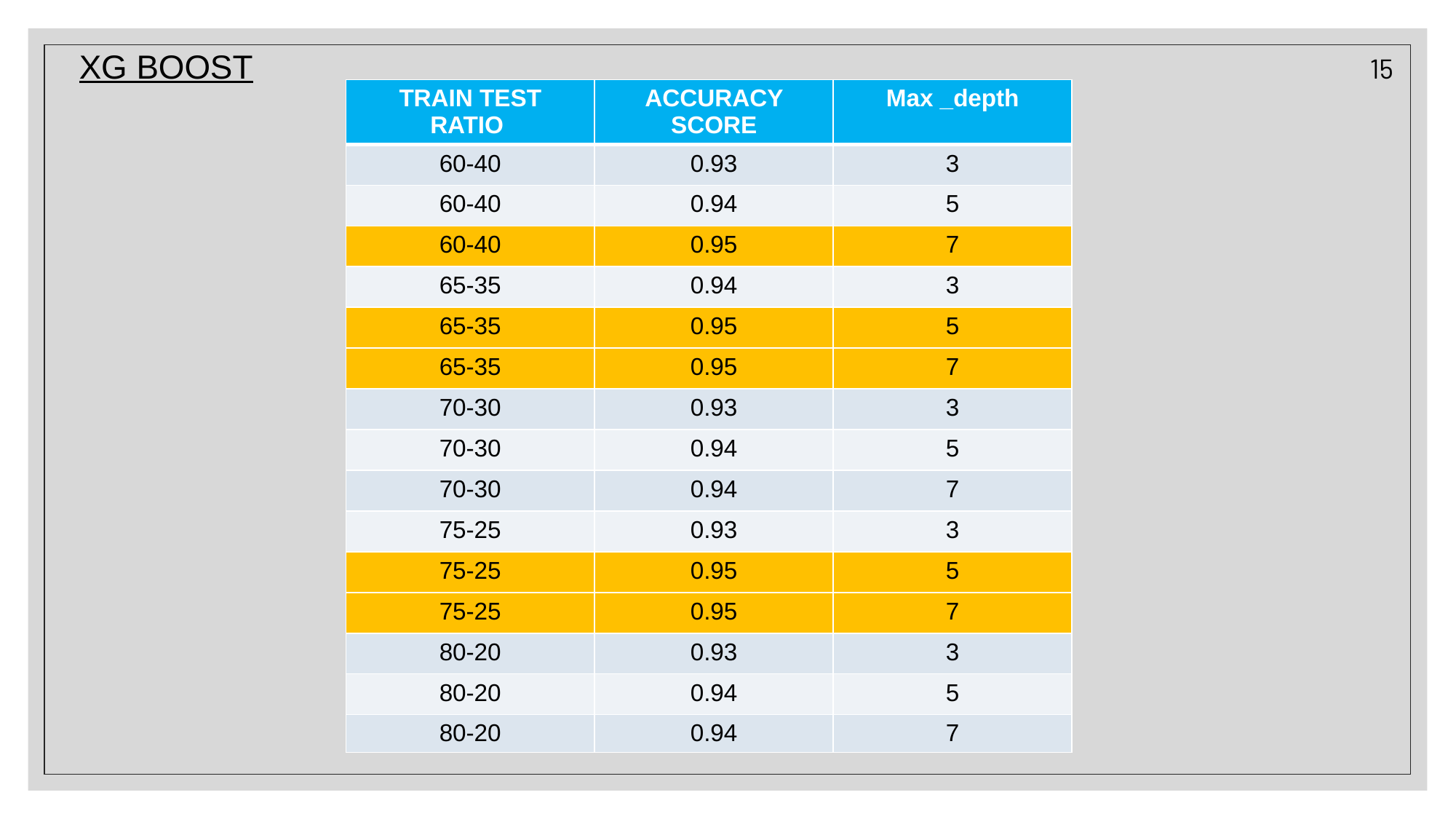

# XG BOOST
15
| TRAIN TEST RATIO | ACCURACY SCORE | Max \_depth |
| --- | --- | --- |
| 60-40 | 0.93 | 3 |
| 60-40 | 0.94 | 5 |
| 60-40 | 0.95 | 7 |
| 65-35 | 0.94 | 3 |
| 65-35 | 0.95 | 5 |
| 65-35 | 0.95 | 7 |
| 70-30 | 0.93 | 3 |
| 70-30 | 0.94 | 5 |
| 70-30 | 0.94 | 7 |
| 75-25 | 0.93 | 3 |
| 75-25 | 0.95 | 5 |
| 75-25 | 0.95 | 7 |
| 80-20 | 0.93 | 3 |
| 80-20 | 0.94 | 5 |
| 80-20 | 0.94 | 7 |